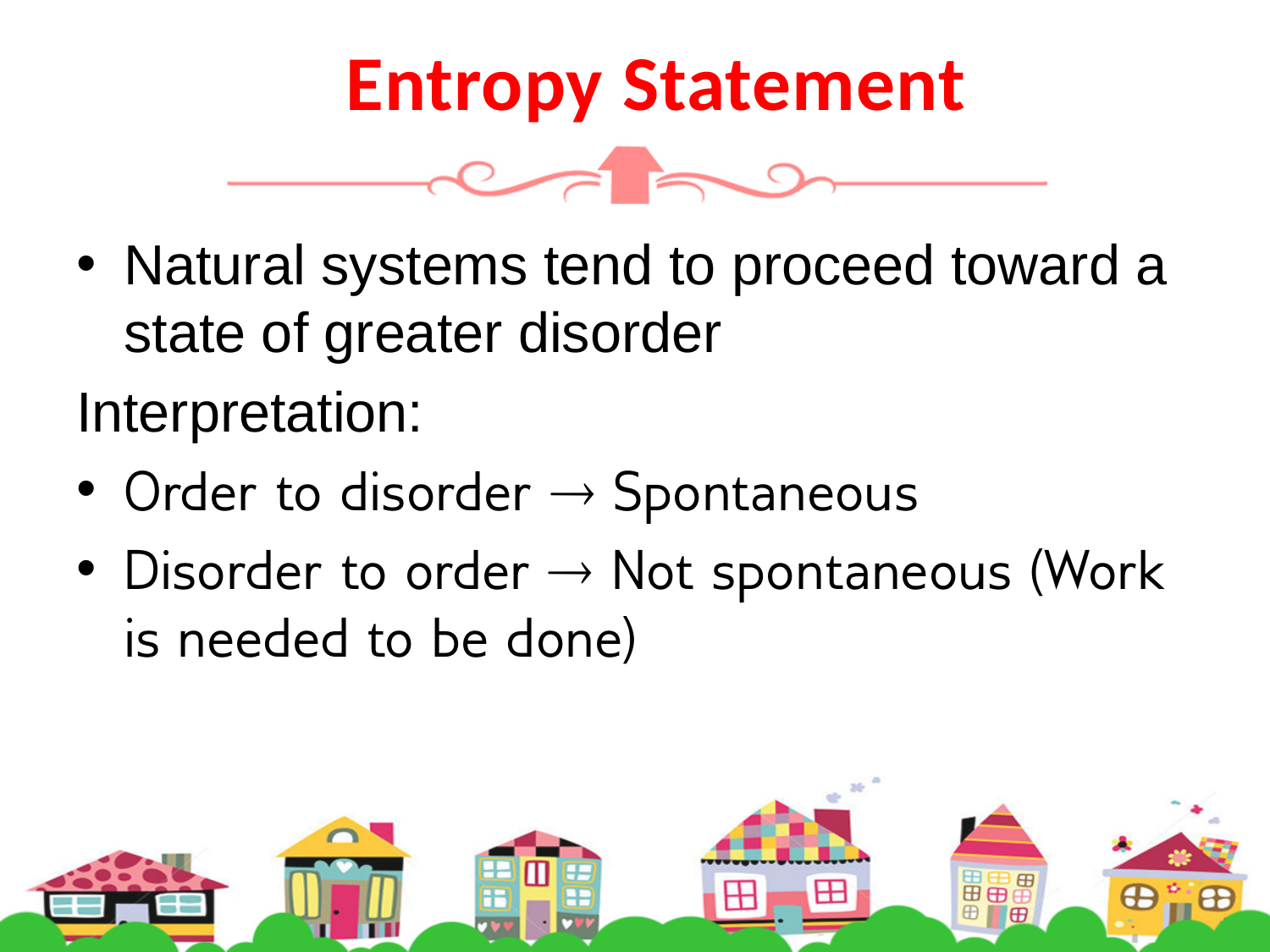

# Entropy Statement
Natural systems tend to proceed toward a state of greater disorder
Interpretation:
Order to disorder → Spontaneous
Disorder to order → Not spontaneous (Work is needed to be done)